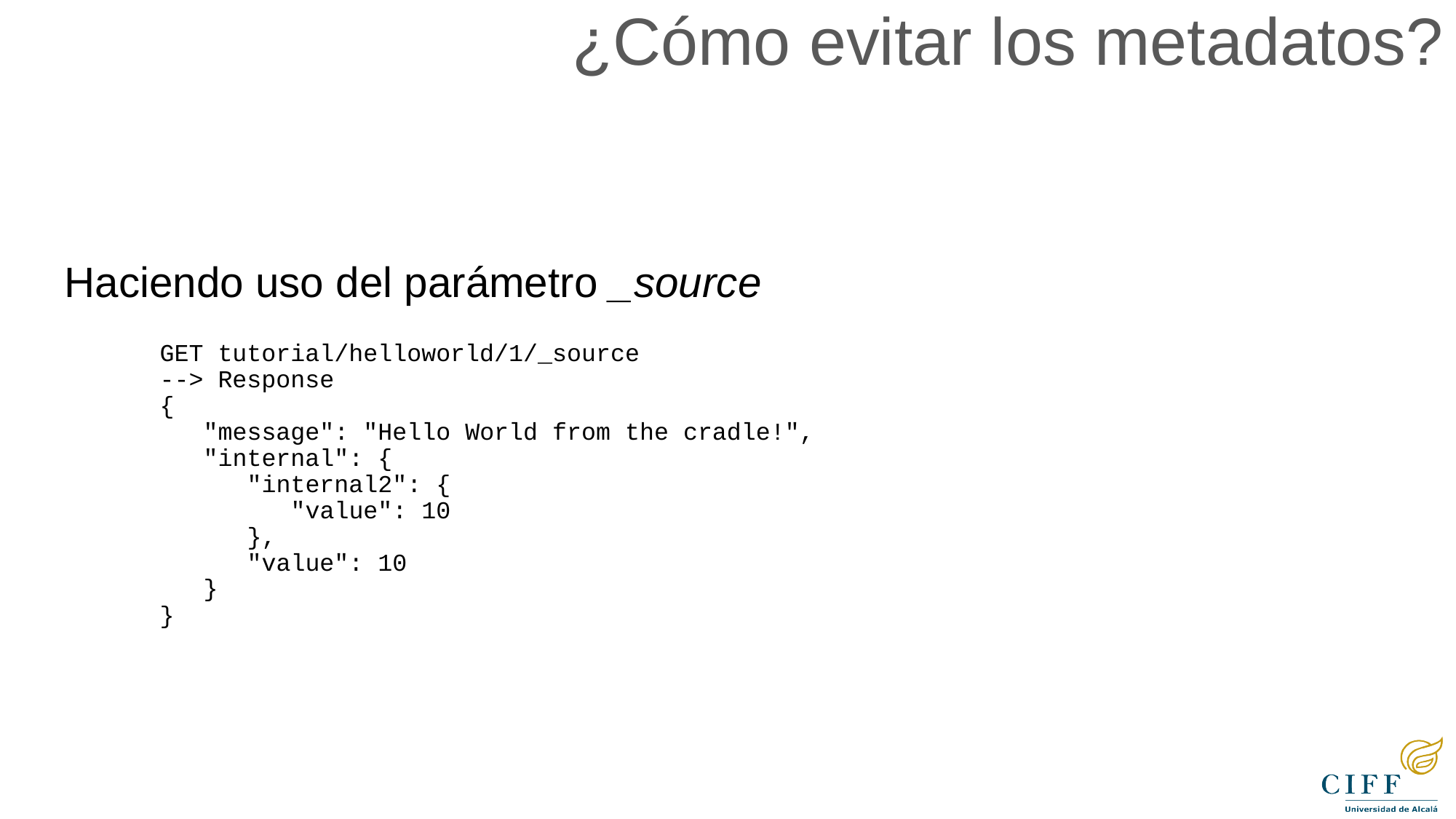

¿Cómo evitar los metadatos?
Haciendo uso del parámetro _source

GET tutorial/helloworld/1/_source
--> Response
{
   "message": "Hello World from the cradle!",
   "internal": {
      "internal2": {
         "value": 10
      },
      "value": 10
   }
}